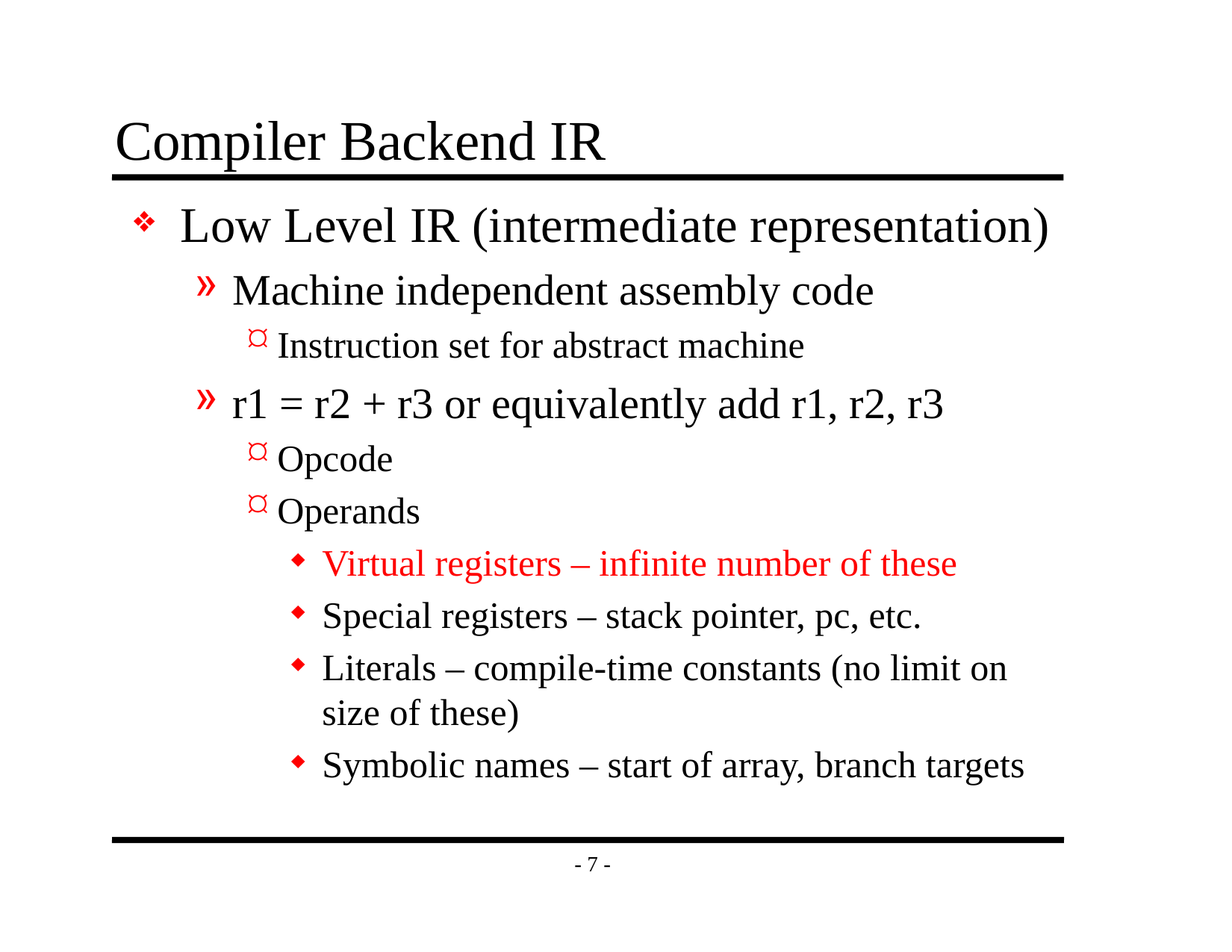

# Compiler Backend IR
Low Level IR (intermediate representation)
Machine independent assembly code
Instruction set for abstract machine
r1 = r2 + r3 or equivalently add r1, r2, r3
Opcode
Operands
Virtual registers – infinite number of these
Special registers – stack pointer, pc, etc.
Literals – compile-time constants (no limit on size of these)
Symbolic names – start of array, branch targets